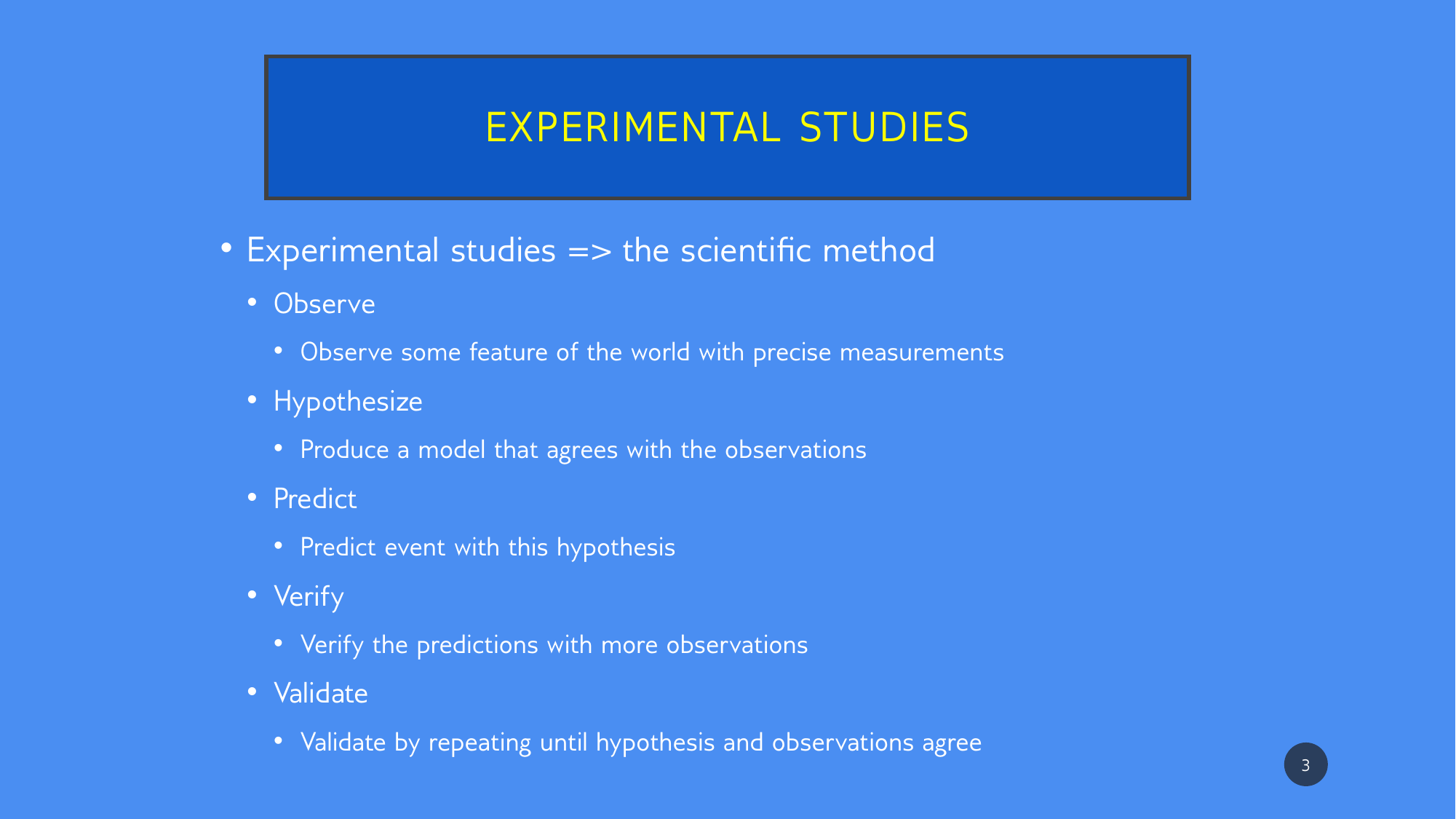

# Experimental studies
Experimental studies => the scientific method
Observe
Observe some feature of the world with precise measurements
Hypothesize
Produce a model that agrees with the observations
Predict
Predict event with this hypothesis
Verify
Verify the predictions with more observations
Validate
Validate by repeating until hypothesis and observations agree
3